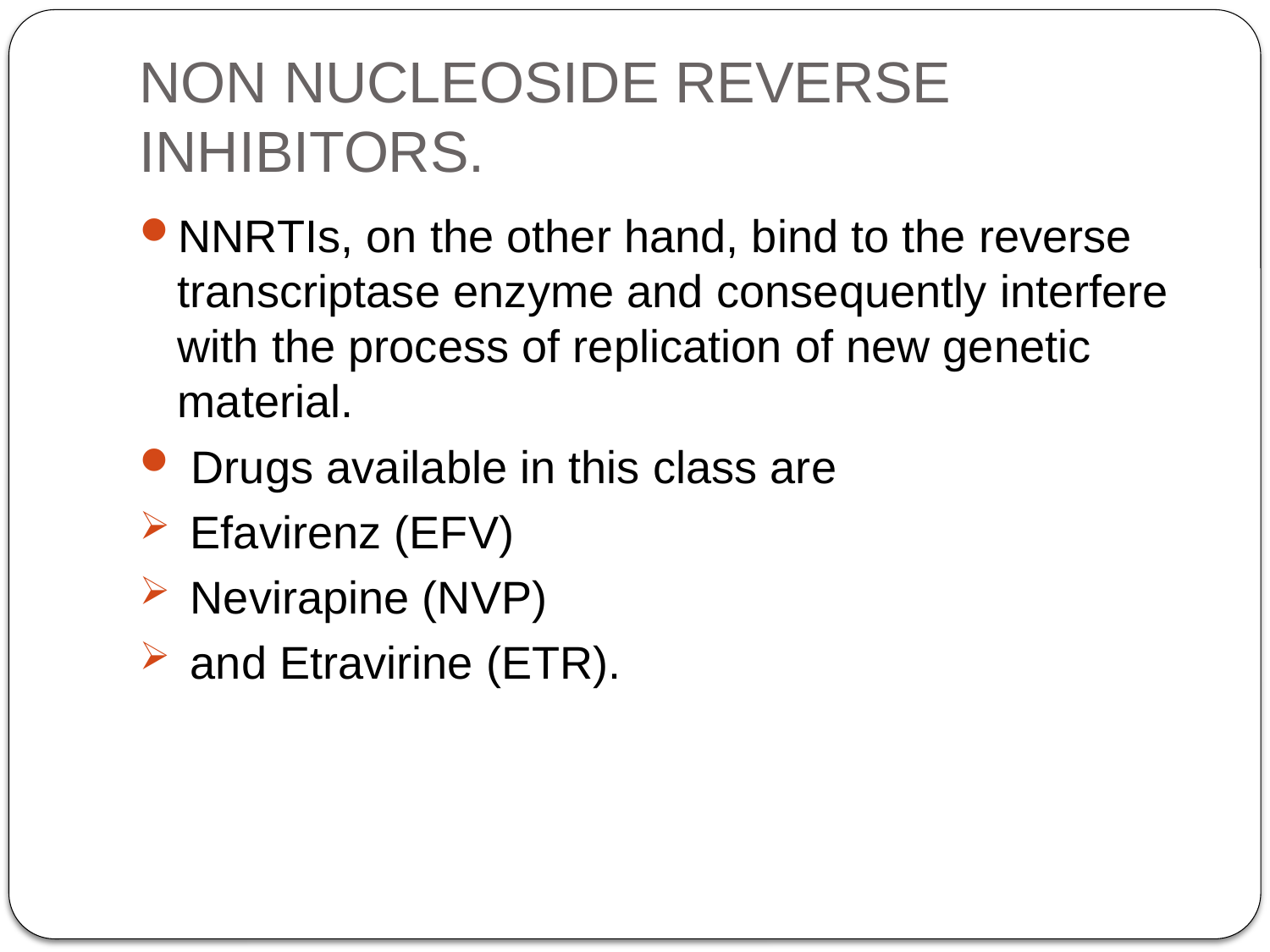

# NON NUCLEOSIDE REVERSE INHIBITORS.
NNRTIs, on the other hand, bind to the reverse transcriptase enzyme and consequently interfere with the process of replication of new genetic material.
 Drugs available in this class are
 Efavirenz (EFV)
 Nevirapine (NVP)
 and Etravirine (ETR).